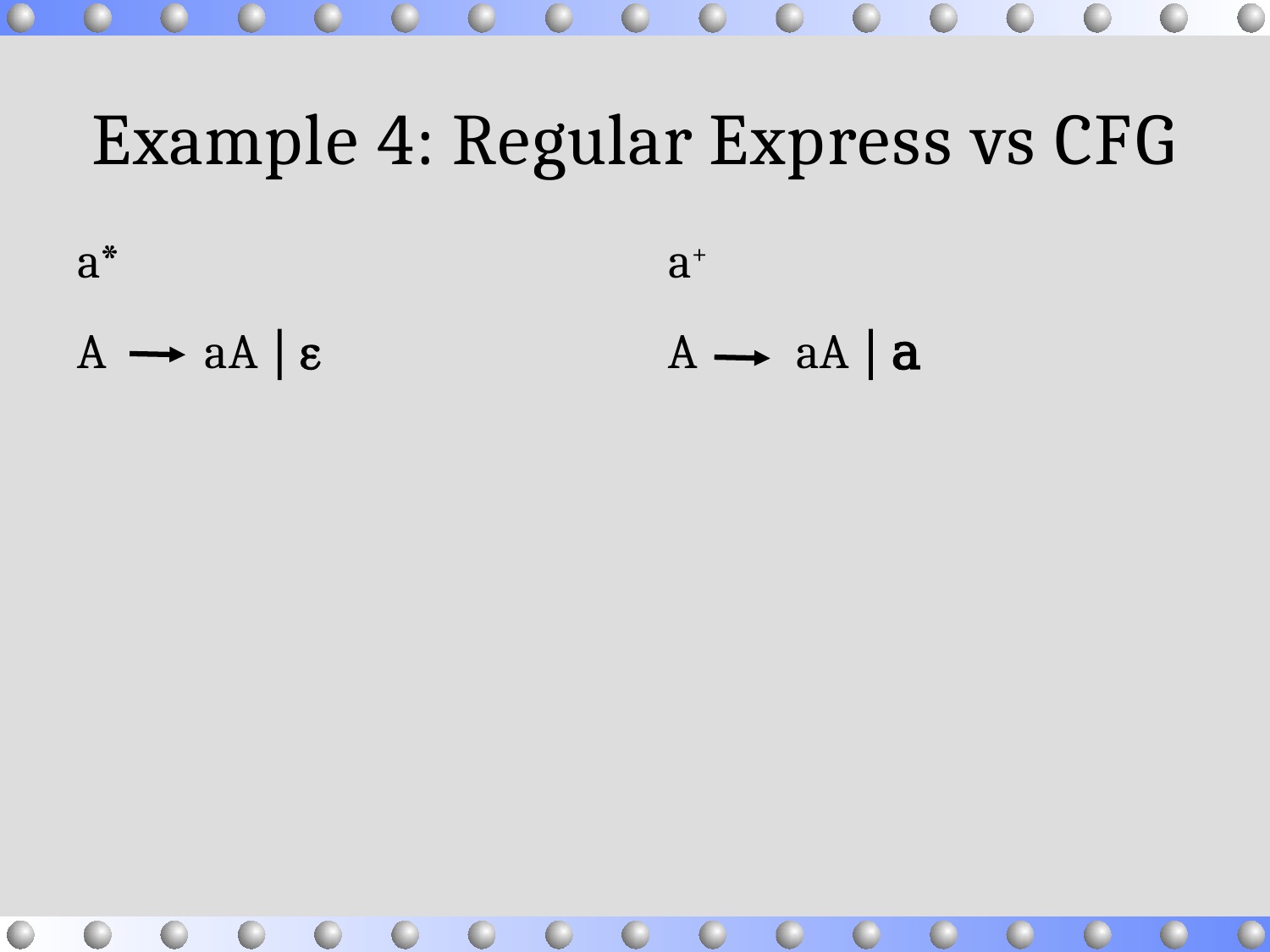

# Example 4: Regular Express vs CFG
a*
A         aA | ɛ

a+
A         aA | a